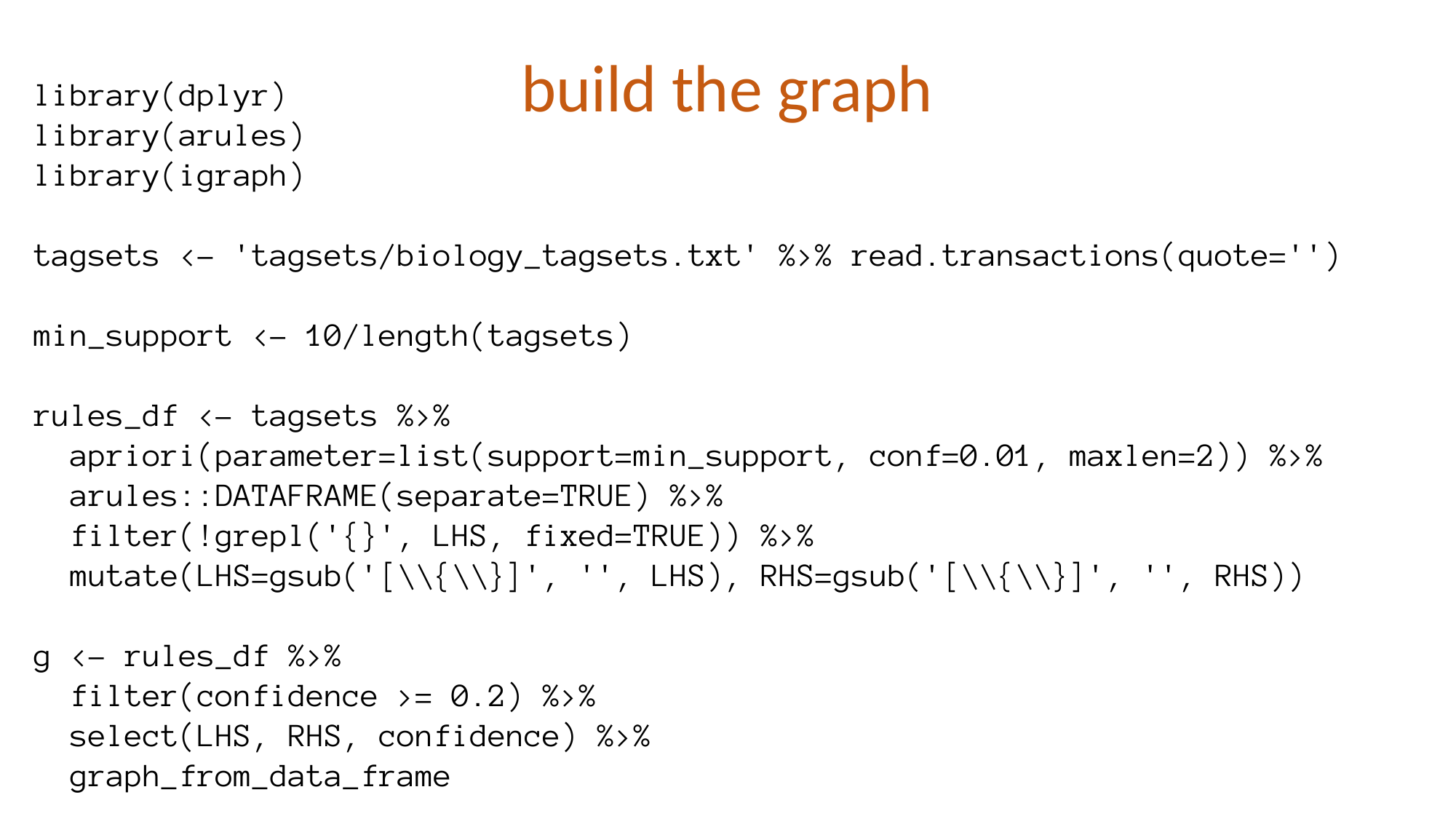

build the graph
library(dplyr)
library(arules)
library(igraph)

tagsets <- 'tagsets/biology_tagsets.txt' %>% read.transactions(quote='')

min_support <- 10/length(tagsets)

rules_df <- tagsets %>%
  apriori(parameter=list(support=min_support, conf=0.01, maxlen=2)) %>%
  arules::DATAFRAME(separate=TRUE) %>%
  filter(!grepl('{}', LHS, fixed=TRUE)) %>%
  mutate(LHS=gsub('[\\{\\}]', '', LHS), RHS=gsub('[\\{\\}]', '', RHS))

g <- rules_df %>%
  filter(confidence >= 0.2) %>%
  select(LHS, RHS, confidence) %>%
  graph_from_data_frame